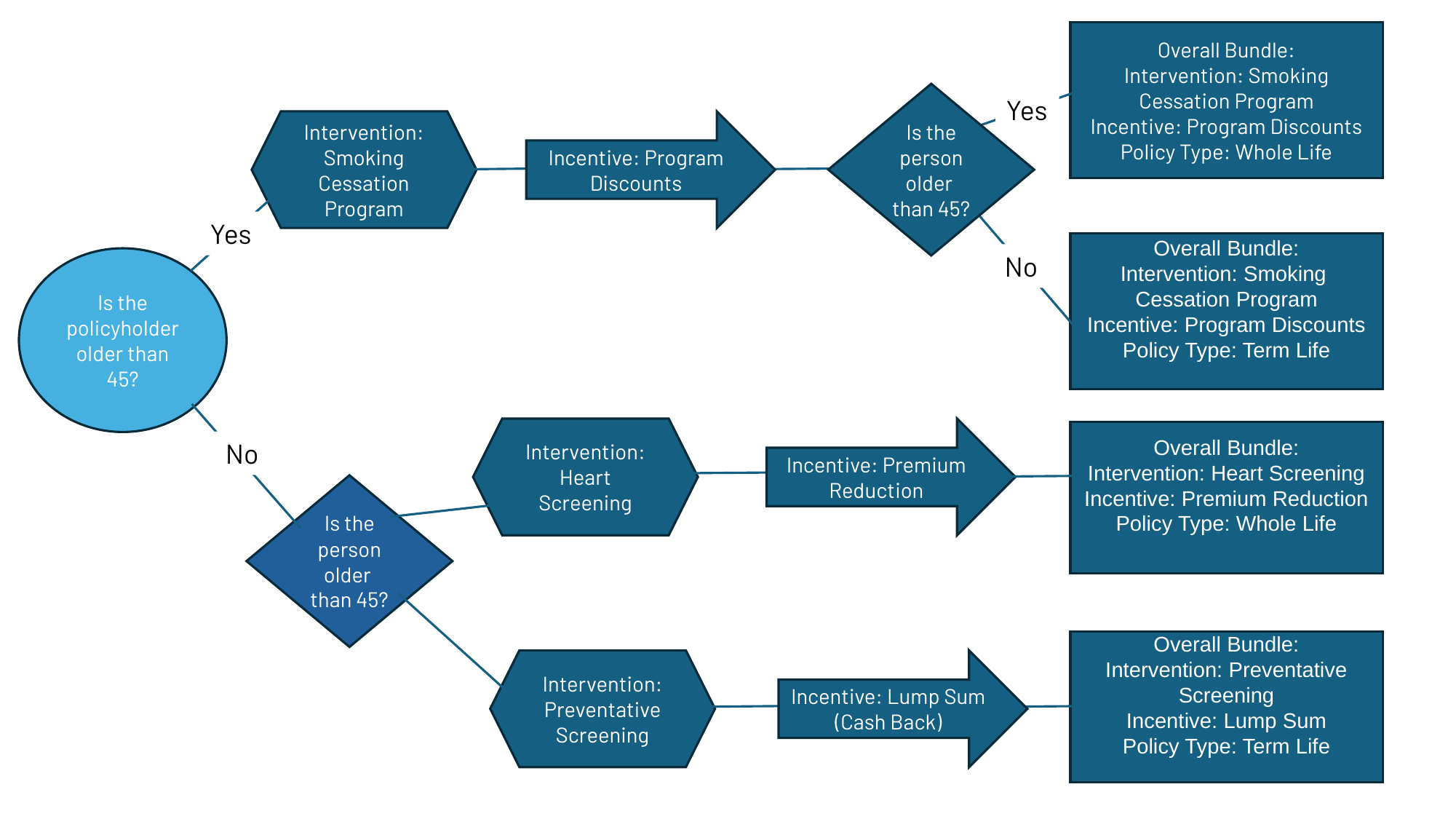

Overall Bundle:
Intervention: Smoking Cessation Program
Incentive: Program Discounts
Policy Type: Whole Life
Is the person older  than 45?
Yes
Incentive: Program Discounts
Intervention: Smoking Cessation Program
Yes
Overall Bundle:
Intervention: Smoking  Cessation Program
Incentive: Program Discounts
Policy Type: Term Life

No
Is the policyholder older than 45?
Intervention: Heart Screening
Incentive: Premium Reduction
Overall Bundle:
Intervention: Heart Screening
Incentive: Premium Reduction
Policy Type: Whole Life

No
Is the person older  than 45?
Overall Bundle:
Intervention: Preventative Screening
Incentive: Lump Sum
Policy Type: Term Life

Intervention: Preventative Screening
Incentive: Lump Sum (Cash Back)